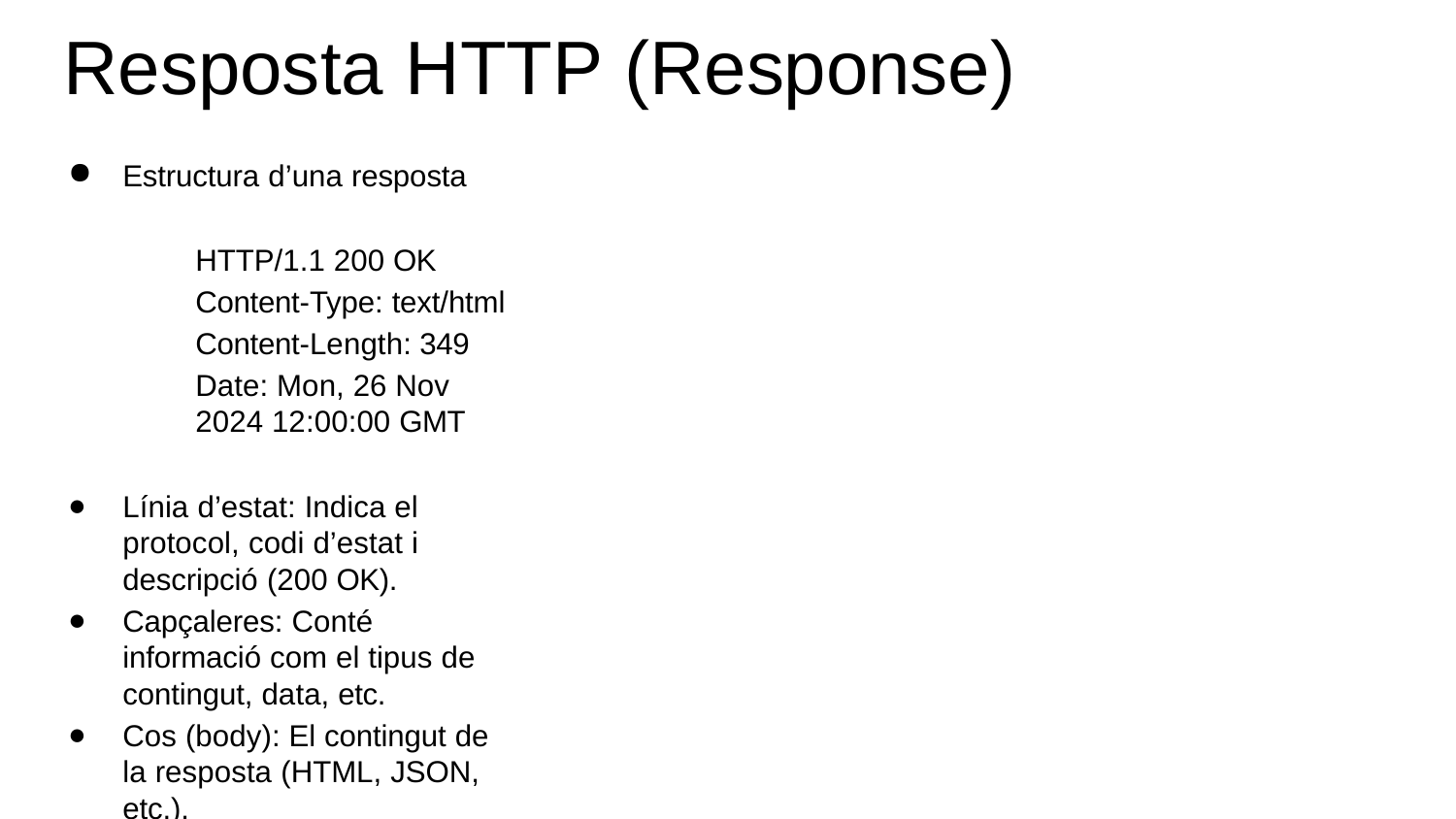

# Resposta HTTP (Response)
Estructura d’una resposta

HTTP/1.1 200 OK
Content-Type: text/html Content-Length: 349
Date: Mon, 26 Nov 2024 12:00:00 GMT

Línia d’estat: Indica el protocol, codi d’estat i descripció (200 OK).
Capçaleres: Conté informació com el tipus de contingut, data, etc.
Cos (body): El contingut de la resposta (HTML, JSON, etc.).